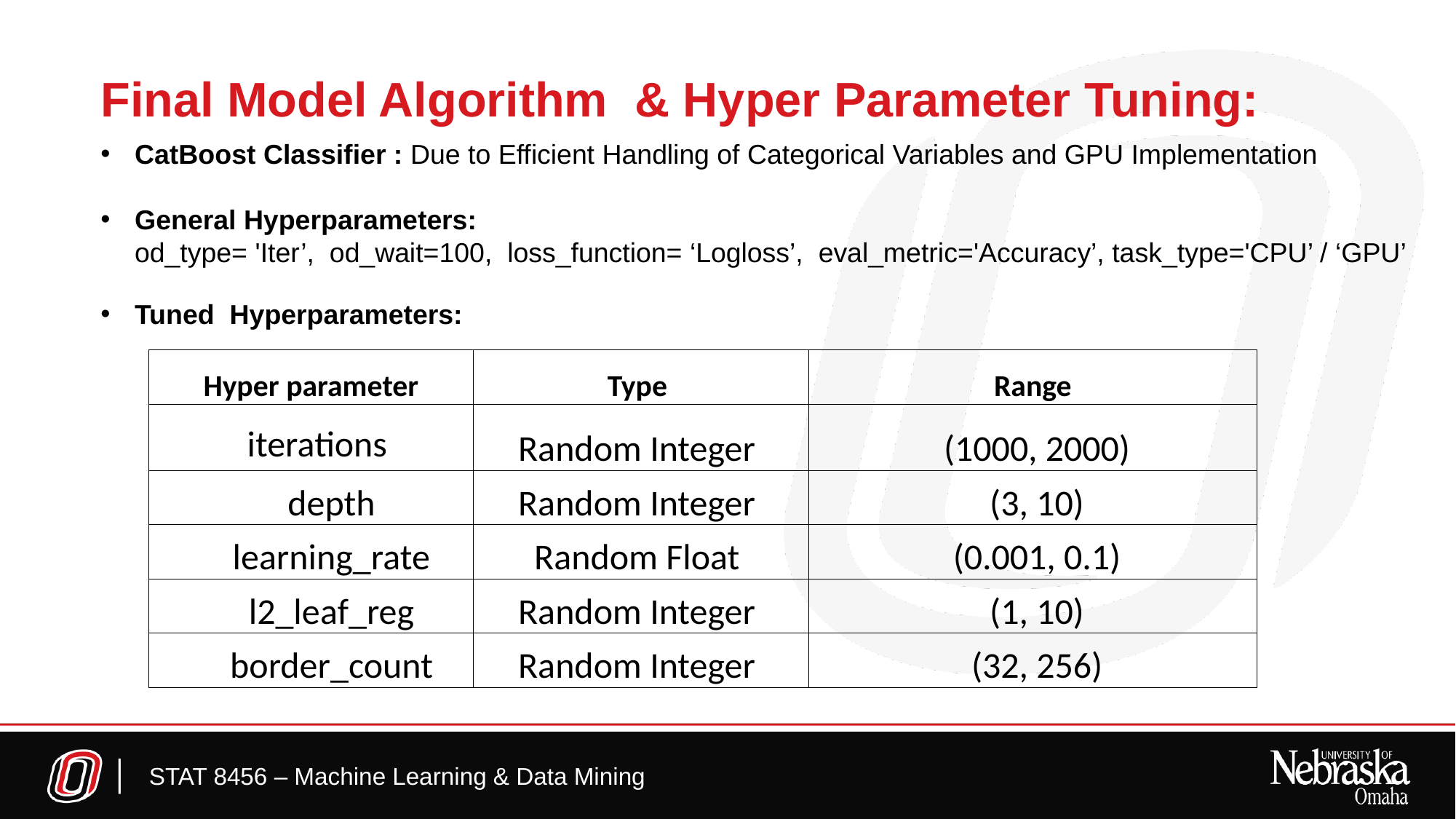

# Final Model Algorithm  & Hyper Parameter Tuning:
CatBoost Classifier : Due to Efficient Handling of Categorical Variables and GPU Implementation
General Hyperparameters:
od_type= 'Iter’,  od_wait=100,  loss_function= ‘Logloss’,  eval_metric='Accuracy’, task_type='CPU’ / ‘GPU’

Tuned  Hyperparameters:
| Hyper parameter | Type | Range |
| --- | --- | --- |
| iterations | Random Integer | (1000, 2000) |
| depth | Random Integer | (3, 10) |
| learning\_rate | Random Float | (0.001, 0.1) |
| l2\_leaf\_reg | Random Integer | (1, 10) |
| border\_count | Random Integer | (32, 256) |
STAT 8456 – Machine Learning & Data Mining